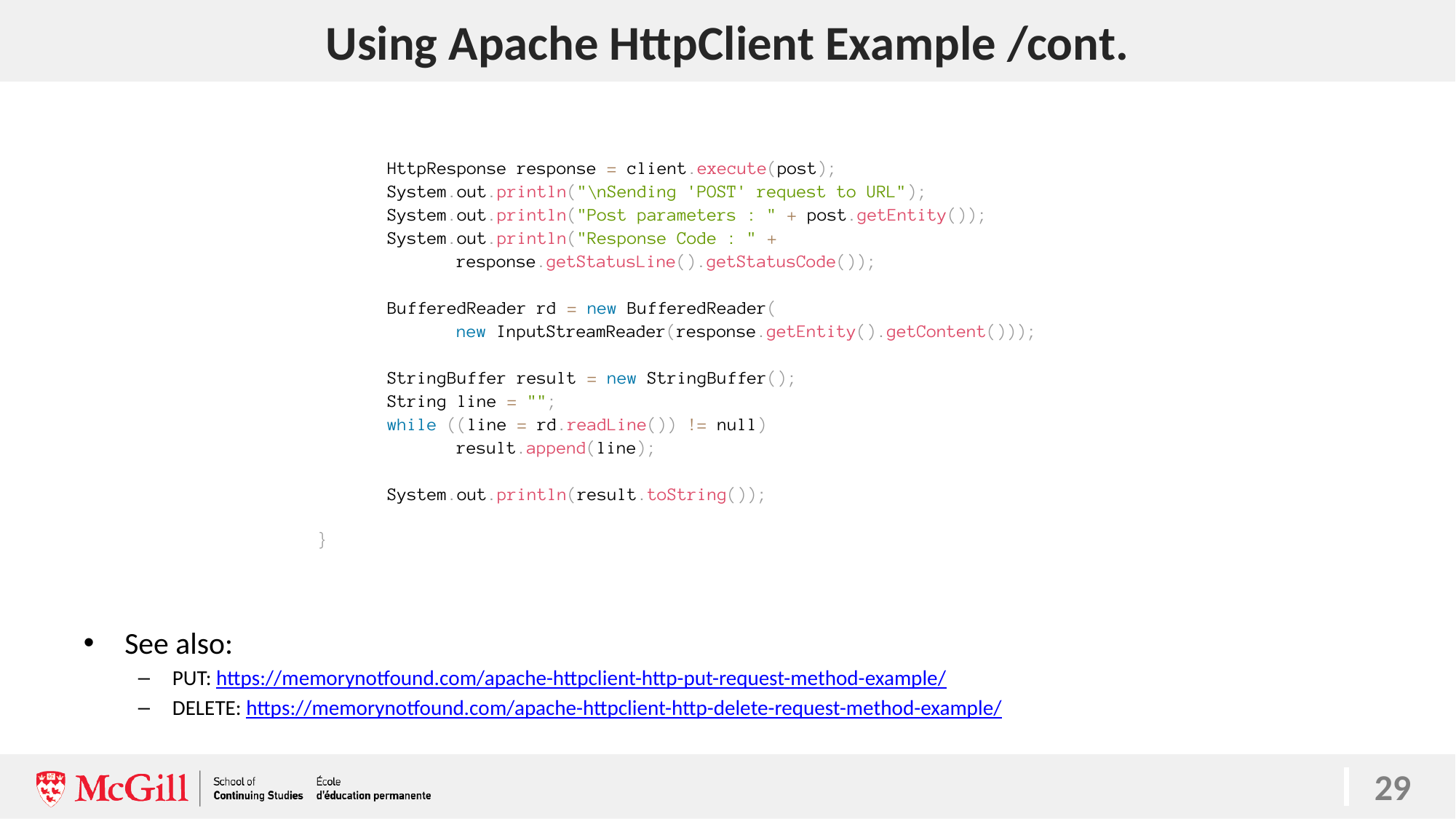

# Using Apache HttpClient Example /cont.
29

See also:
PUT: https://memorynotfound.com/apache-httpclient-http-put-request-method-example/
DELETE: https://memorynotfound.com/apache-httpclient-http-delete-request-method-example/

	HttpResponse response = client.execute(post);
	System.out.println("\nSending 'POST' request to URL");
	System.out.println("Post parameters : " + post.getEntity());
	System.out.println("Response Code : " +
		response.getStatusLine().getStatusCode());

	BufferedReader rd = new BufferedReader(
		new InputStreamReader(response.getEntity().getContent()));

	StringBuffer result = new StringBuffer();
	String line = "";
	while ((line = rd.readLine()) != null)
		result.append(line);

	System.out.println(result.toString());

}